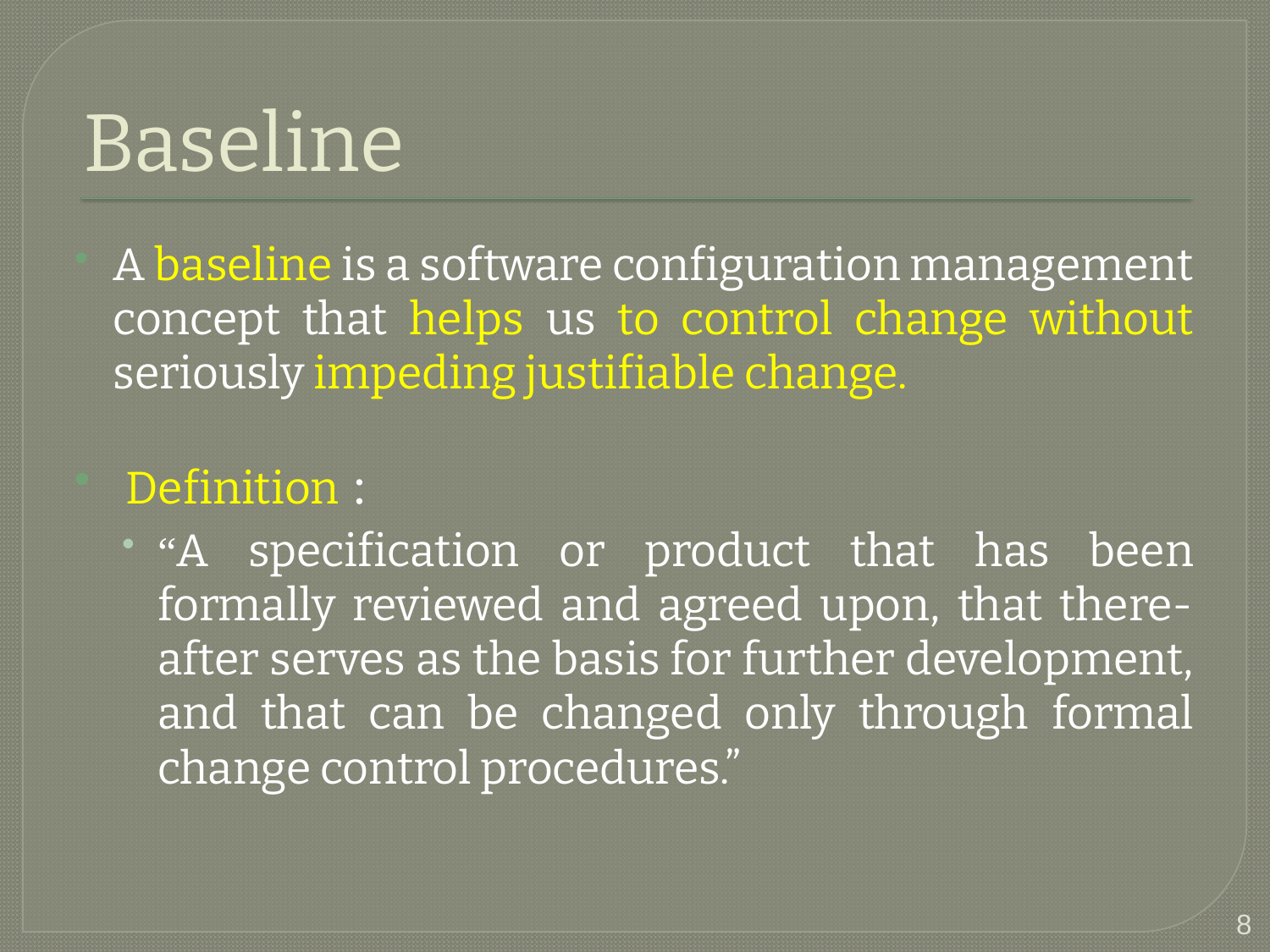

# Baseline
A baseline is a software configuration management concept that helps us to control change without seriously impeding justifiable change.

 Definition :
“A specification or product that has been formally reviewed and agreed upon, that there-after serves as the basis for further development, and that can be changed only through formal change control procedures.”

8